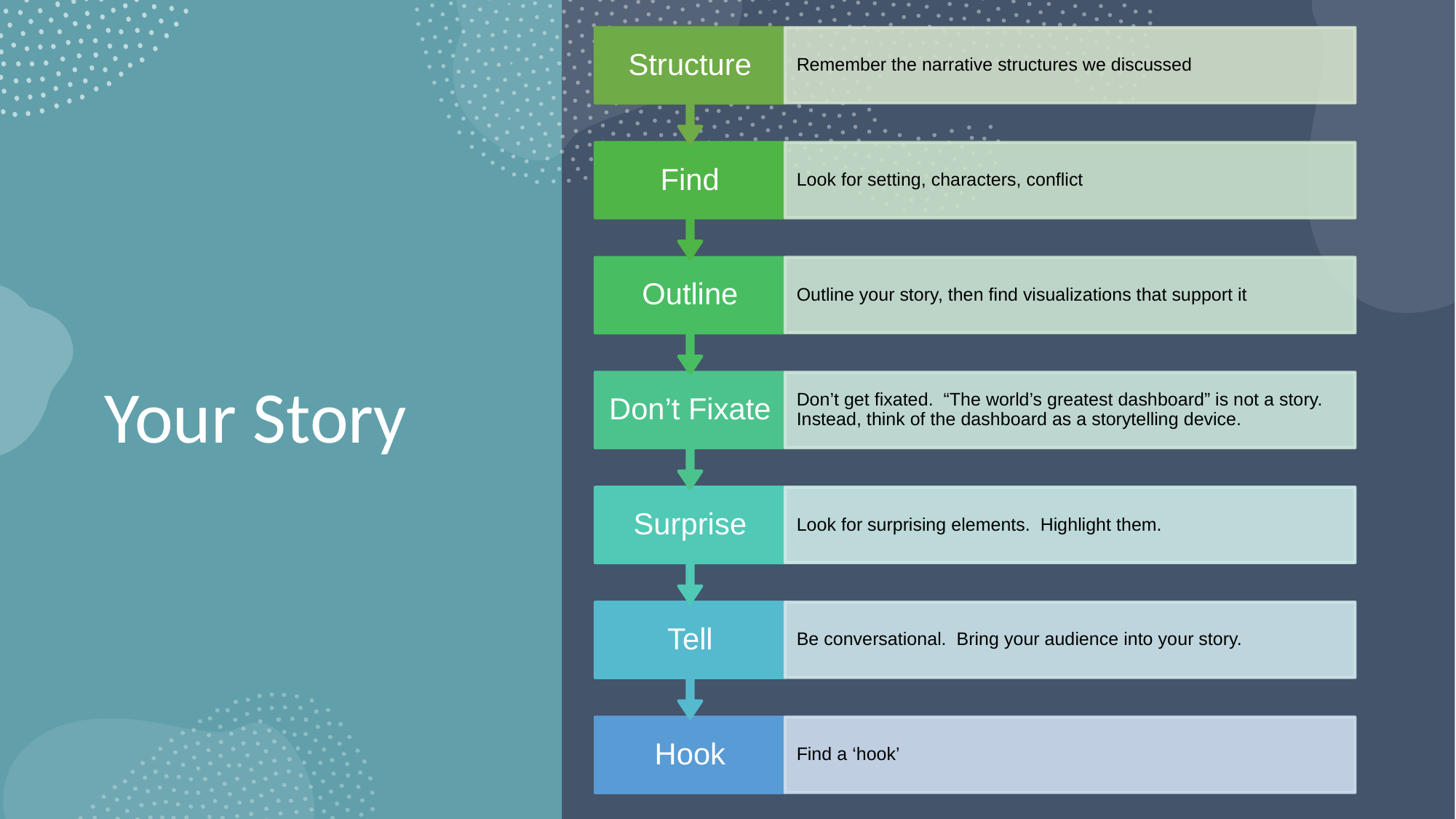

Structure

Remember the narrative structures we discussed

Find

Look for setting, characters, conflict

Outline

Outline your story, then find visualizations that support it

Don’t Fixate

Don’t get fixated.  “The world’s greatest dashboard” is not a story.  Instead, think of the dashboard as a storytelling device.

Surprise

Look for surprising elements.  Highlight them.

Tell

Be conversational.  Bring your audience into your story.

Hook

Find a ‘hook’
# Your Story